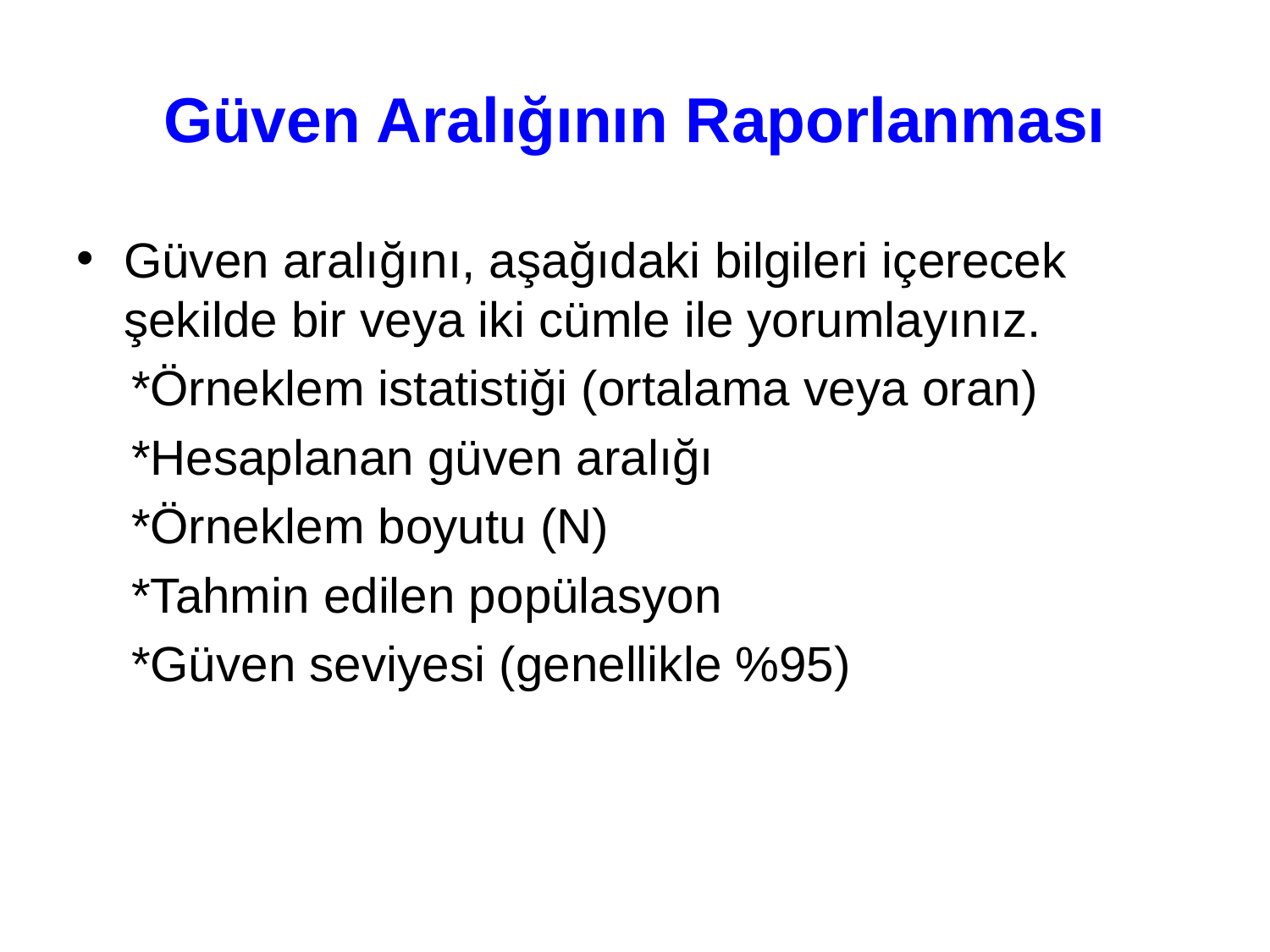

# Güven Aralığının Raporlanması
Güven aralığını, aşağıdaki bilgileri içerecek şekilde bir veya iki cümle ile yorumlayınız.
    *Örneklem istatistiği (ortalama veya oran)
    *Hesaplanan güven aralığı
    *Örneklem boyutu (N)
    *Tahmin edilen popülasyon
    *Güven seviyesi (genellikle %95)